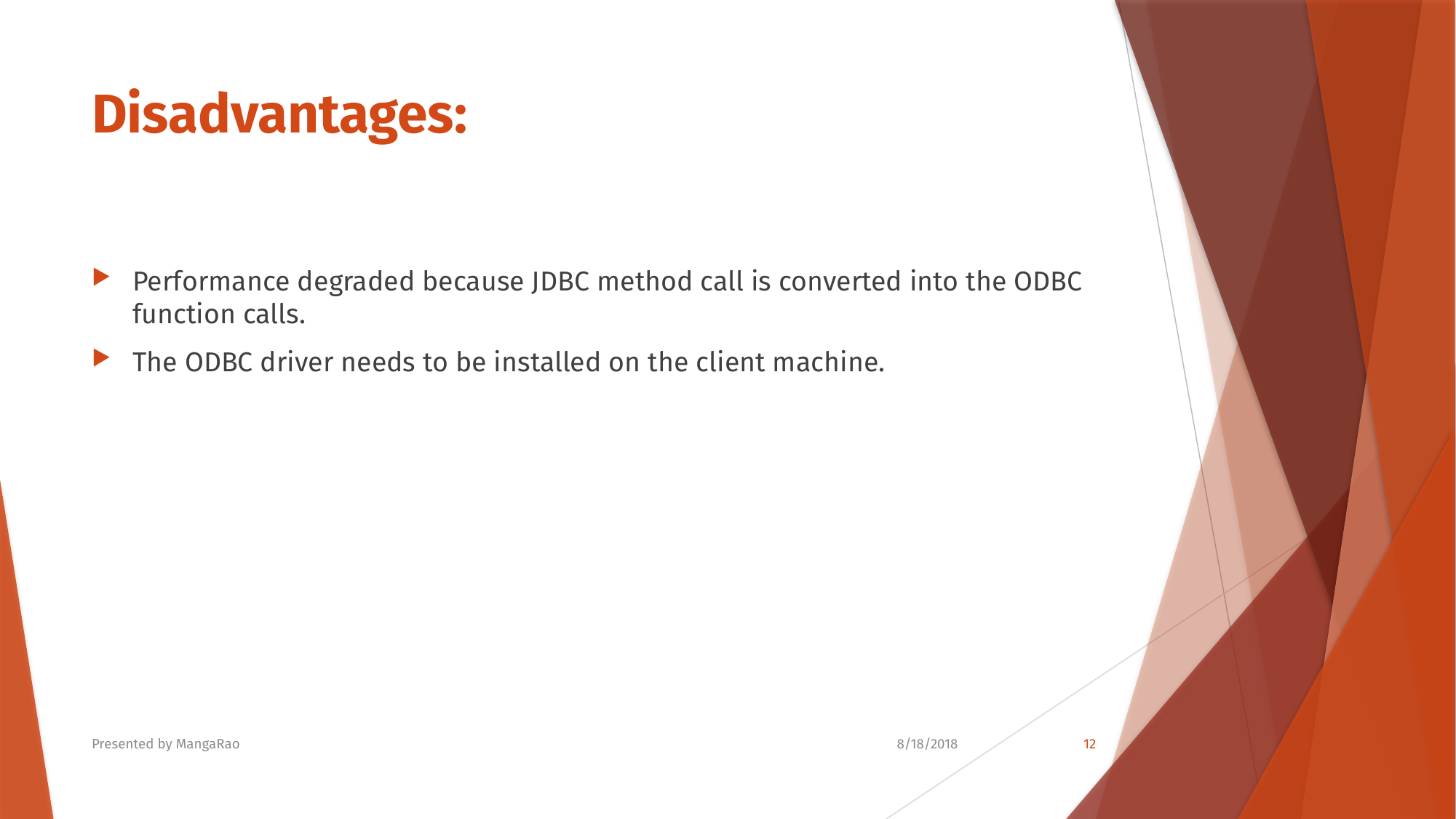

# Disadvantages:
Performance degraded because JDBC method call is converted into the ODBC function calls.
The ODBC driver needs to be installed on the client machine.

Presented by MangaRao
8/18/2018
12